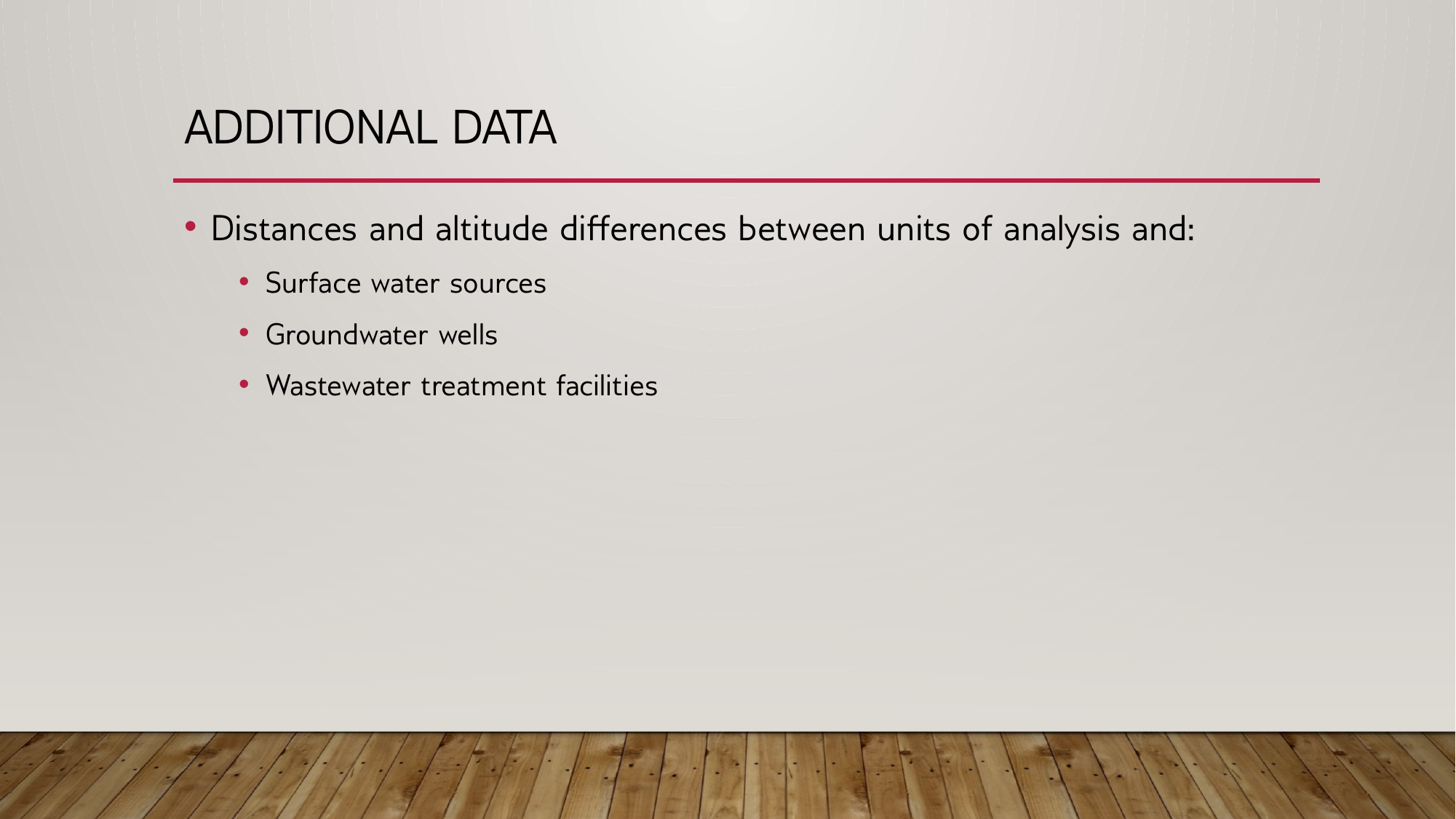

# Additional data
Distances and altitude differences between units of analysis and:
Surface water sources
Groundwater wells
Wastewater treatment facilities